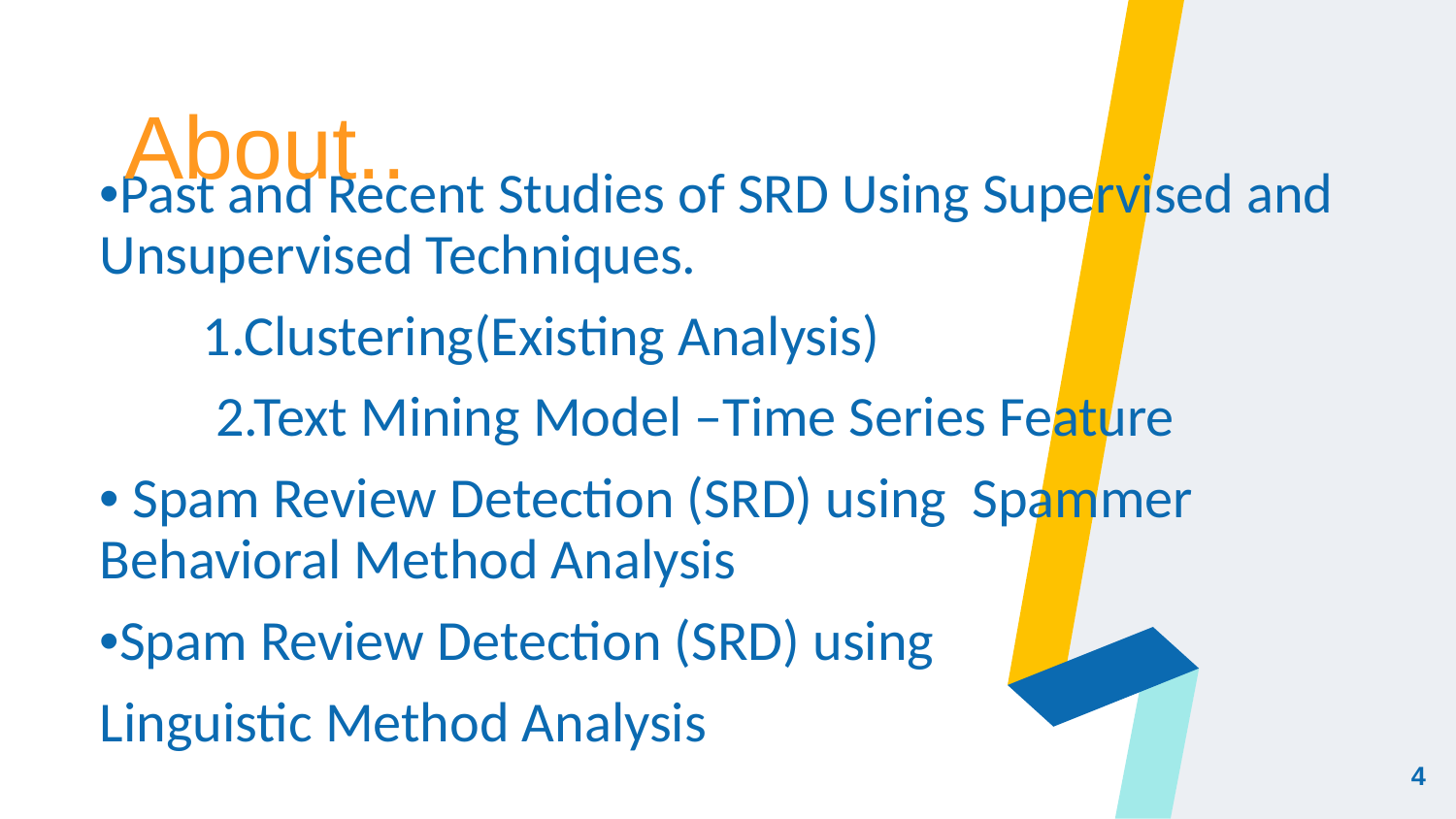

# About..
•Past and Recent Studies of SRD Using Supervised and Unsupervised Techniques.
        1.Clustering(Existing Analysis)
         2.Text Mining Model –Time Series Feature
• Spam Review Detection (SRD) using  Spammer Behavioral Method Analysis
•Spam Review Detection (SRD) using
Linguistic Method Analysis

4